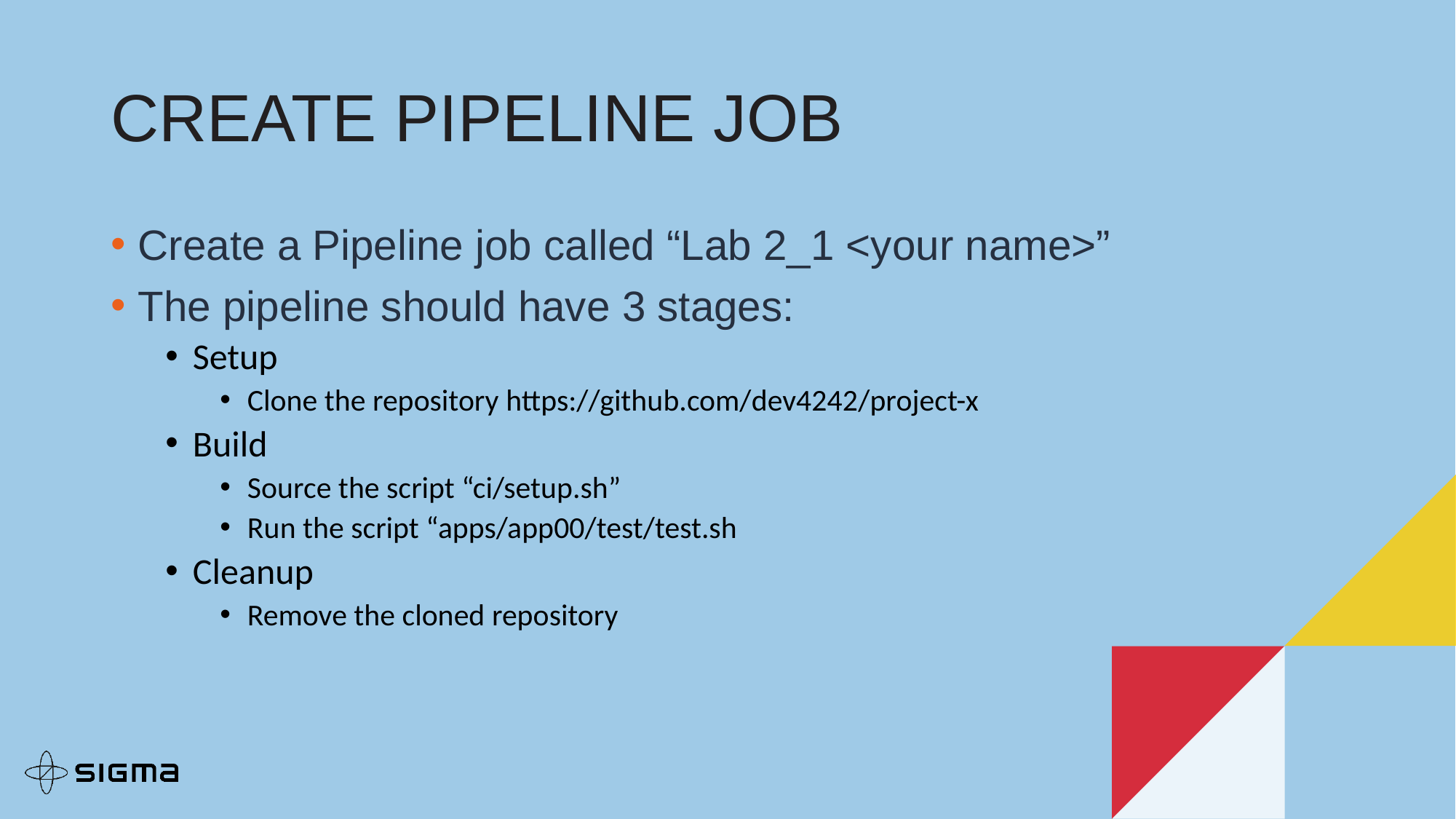

Create Pipeline job
Create a Pipeline job called “Lab 2_1 <your name>”
The pipeline should have 3 stages:
Setup
Clone the repository https://github.com/dev4242/project-x
Build
Source the script “ci/setup.sh”
Run the script “apps/app00/test/test.sh
Cleanup
Remove the cloned repository